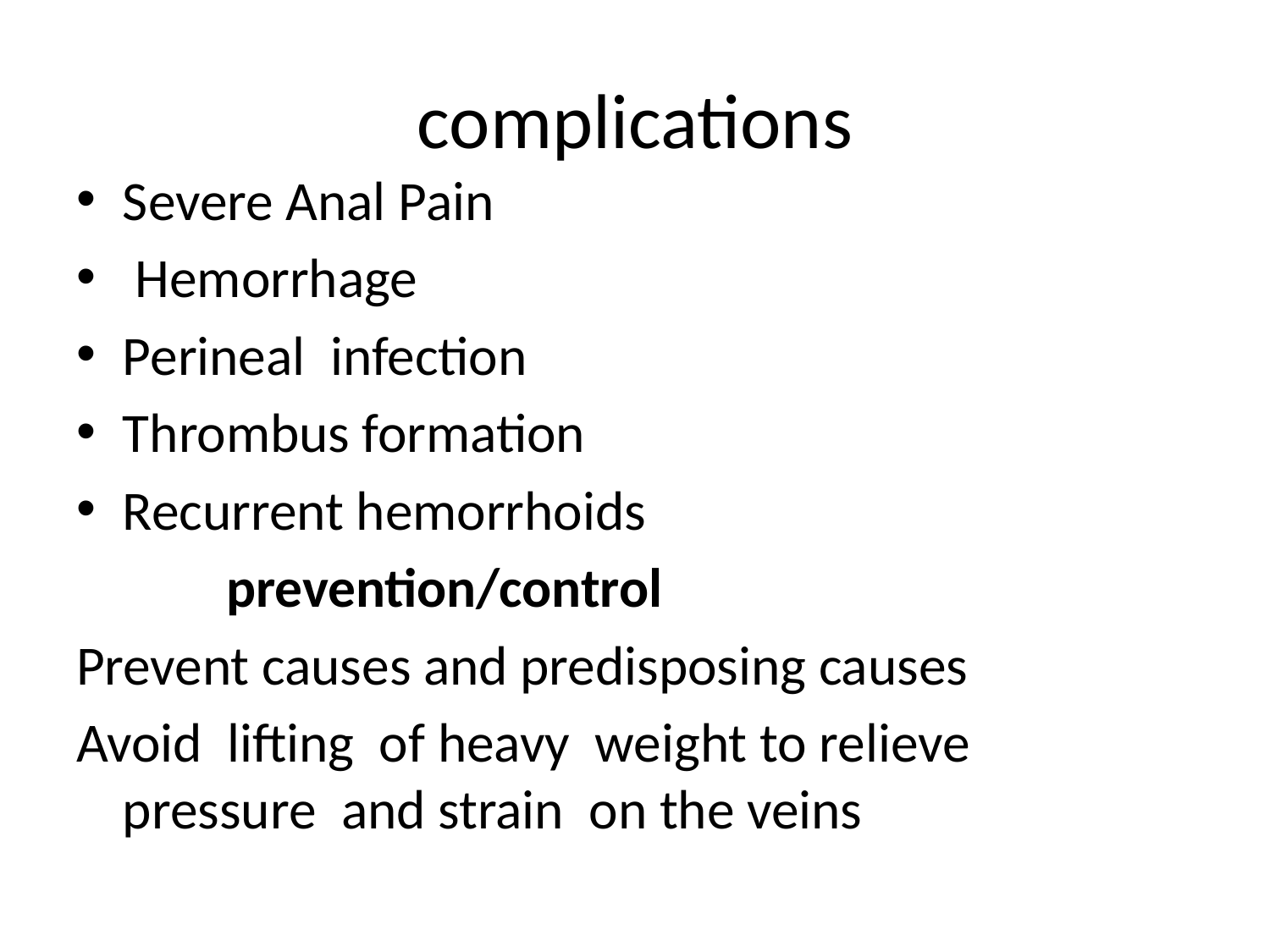

# complications
Severe Anal Pain
 Hemorrhage
Perineal  infection
Thrombus formation
Recurrent hemorrhoids
            prevention/control
Prevent causes and predisposing causes
Avoid  lifting  of heavy  weight to relieve   pressure  and strain  on the veins